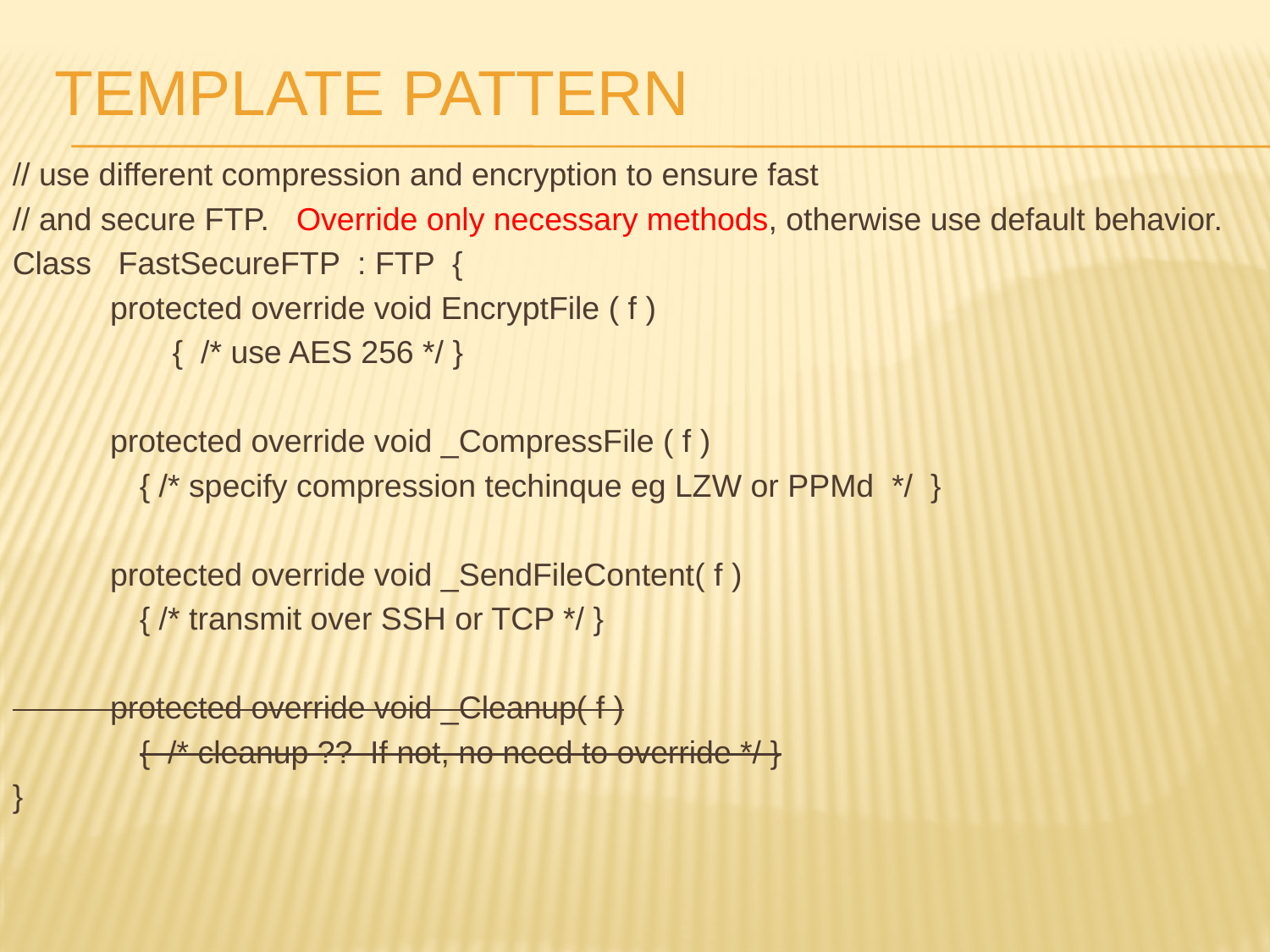

Template Pattern
// use different compression and encryption to ensure fast
// and secure FTP.   Override only necessary methods, otherwise use default behavior.
Class   FastSecureFTP  : FTP  {
           protected override void EncryptFile ( f )
                  {  /* use AES 256 */ }

           protected override void _CompressFile ( f )
	{ /* specify compression techinque eg LZW or PPMd  */  }

           protected override void _SendFileContent( f )
	{ /* transmit over SSH or TCP */ }

           protected override void _Cleanup( f )
	{  /* cleanup ??  If not, no need to override */ }
}